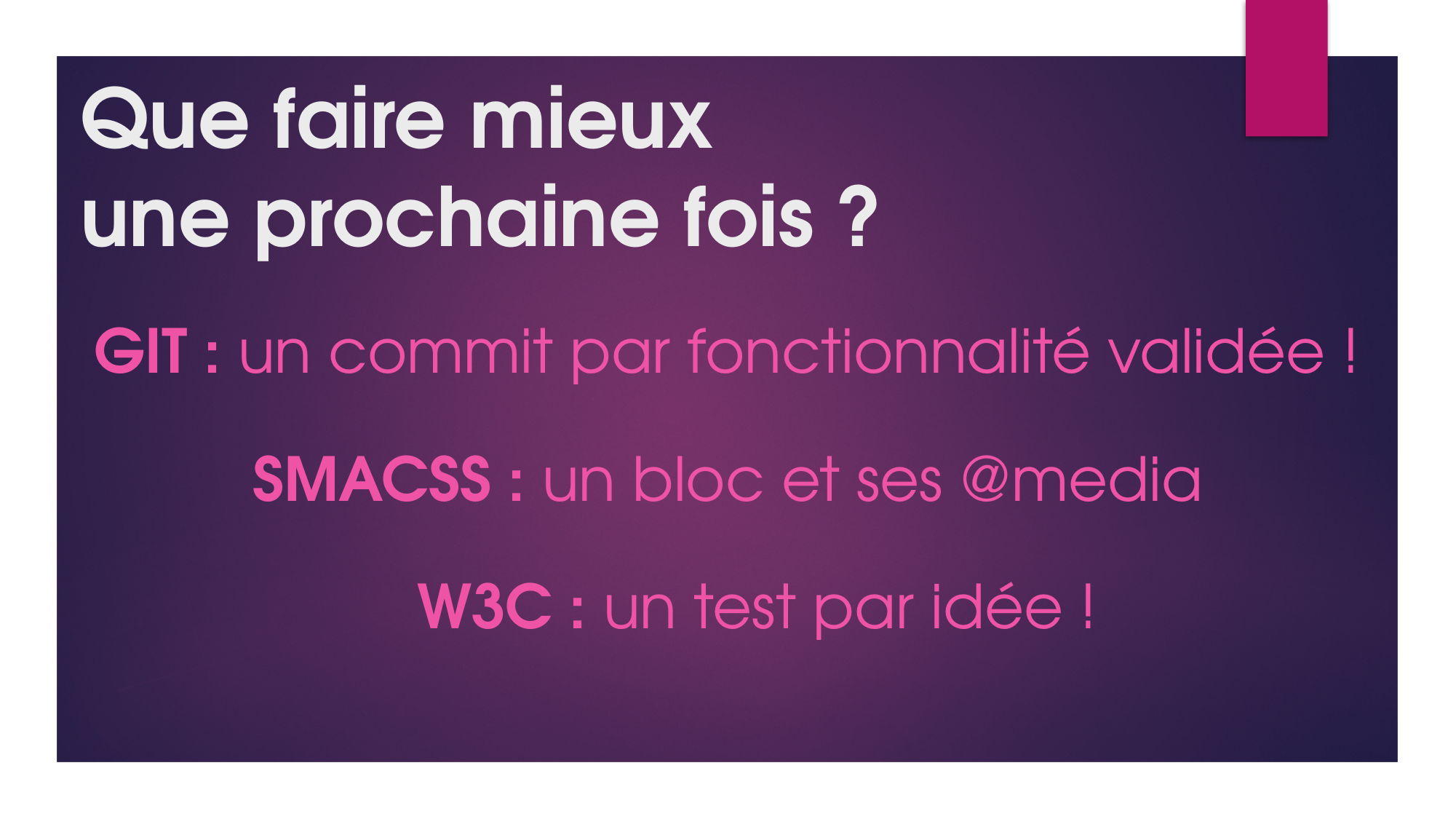

# Que faire mieux une prochaine fois ?
GIT : un commit par fonctionnalité validée !
SMACSS : un bloc et ses @media

W3C : un test par idée !